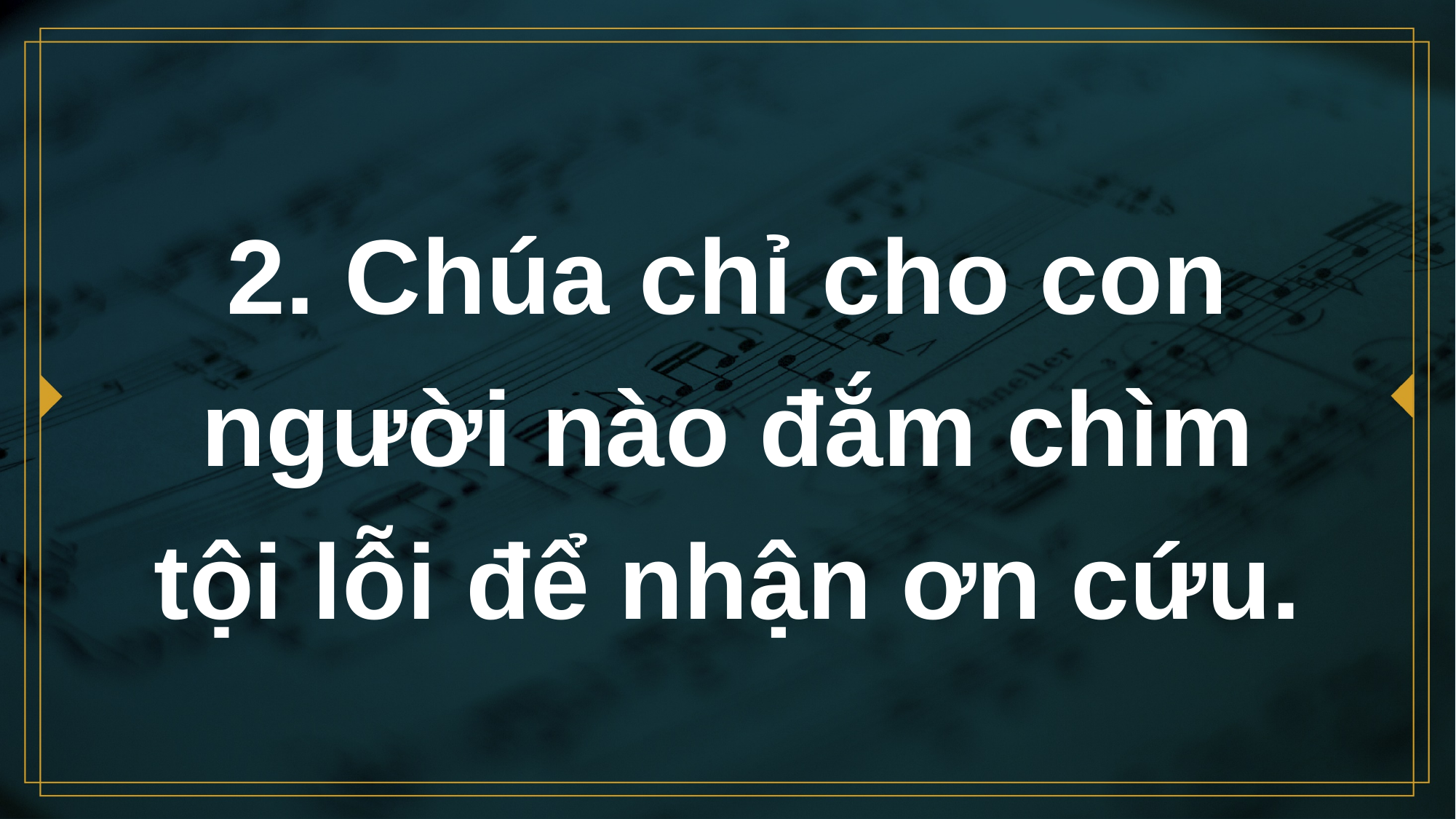

# 2. Chúa chỉ cho con người nào đắm chìm tội lỗi để nhận ơn cứu.